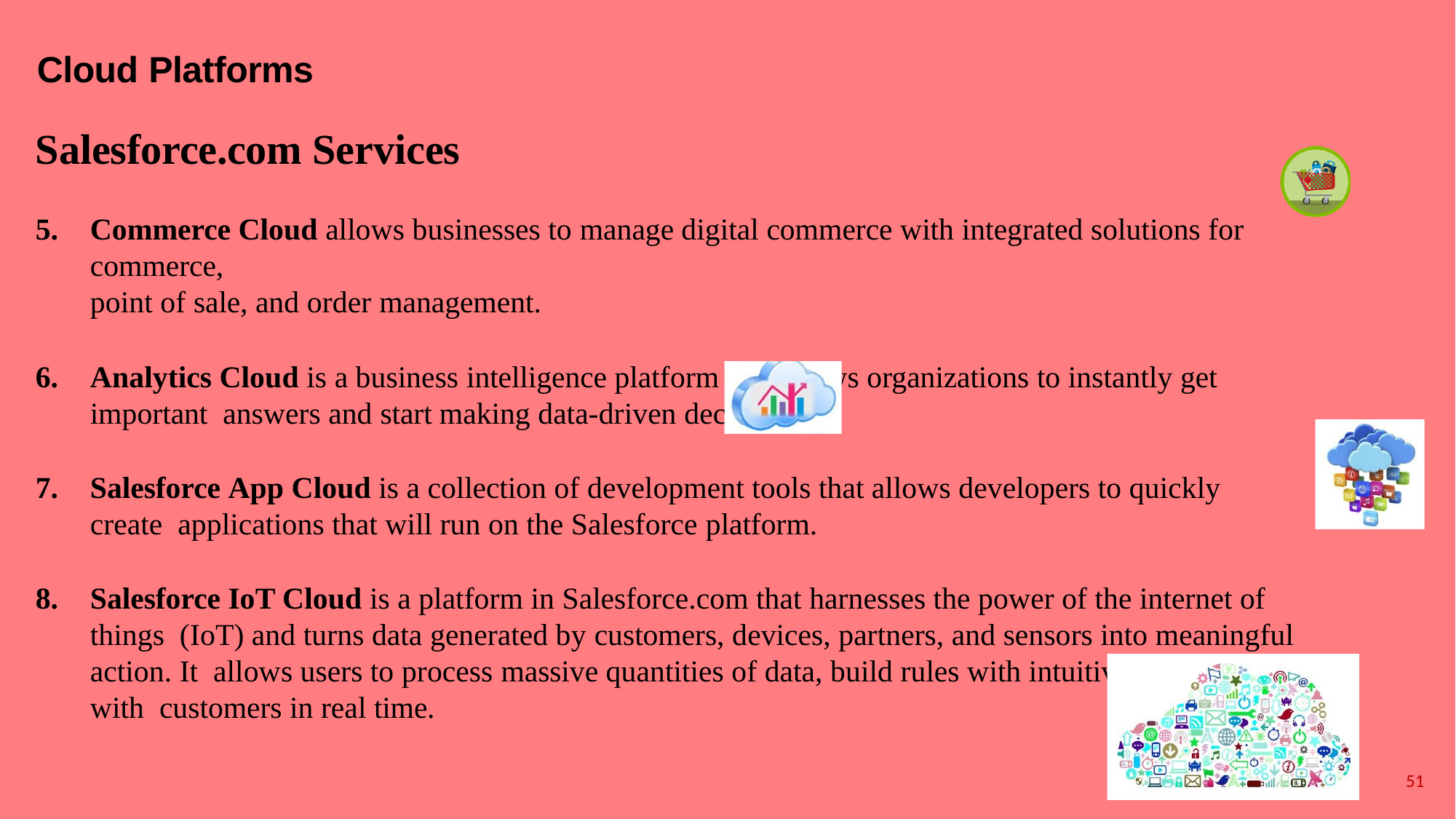

# Cloud Platforms
Salesforce.com Services
Commerce Cloud allows businesses to manage digital commerce with integrated solutions for commerce,
point of sale, and order management.

Analytics Cloud is a business intelligence platform that allows organizations to instantly get important  answers and start making data-driven decisions.

Salesforce App Cloud is a collection of development tools that allows developers to quickly create  applications that will run on the Salesforce platform.

Salesforce IoT Cloud is a platform in Salesforce.com that harnesses the power of the internet of things  (IoT) and turns data generated by customers, devices, partners, and sensors into meaningful action. It  allows users to process massive quantities of data, build rules with intuitive tools and engage with  customers in real time.

51